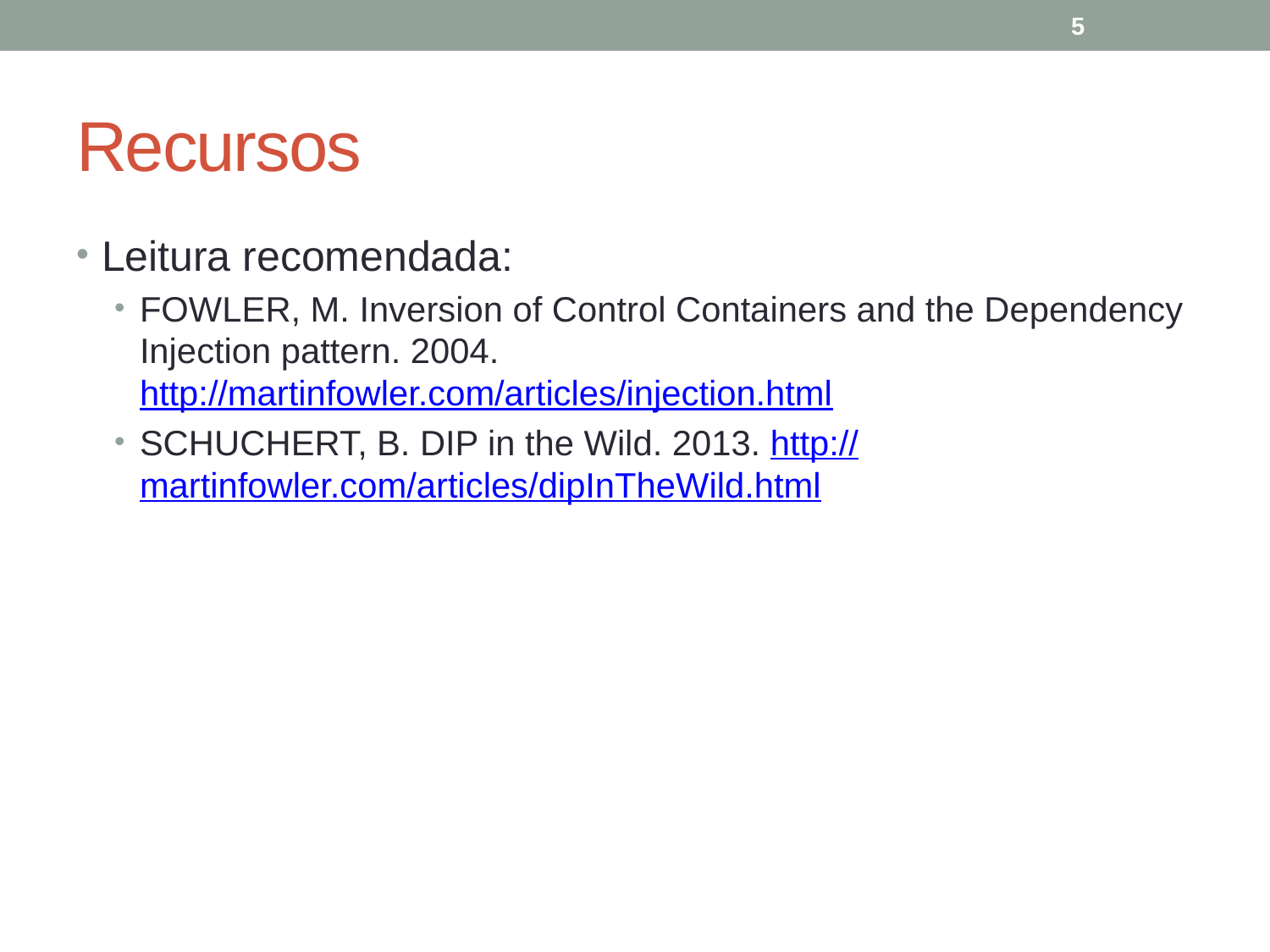

5
# Recursos
Leitura recomendada:
FOWLER, M. Inversion of Control Containers and the Dependency Injection pattern. 2004. http://martinfowler.com/articles/injection.html
SCHUCHERT, B. DIP in the Wild. 2013. http://martinfowler.com/articles/dipInTheWild.html